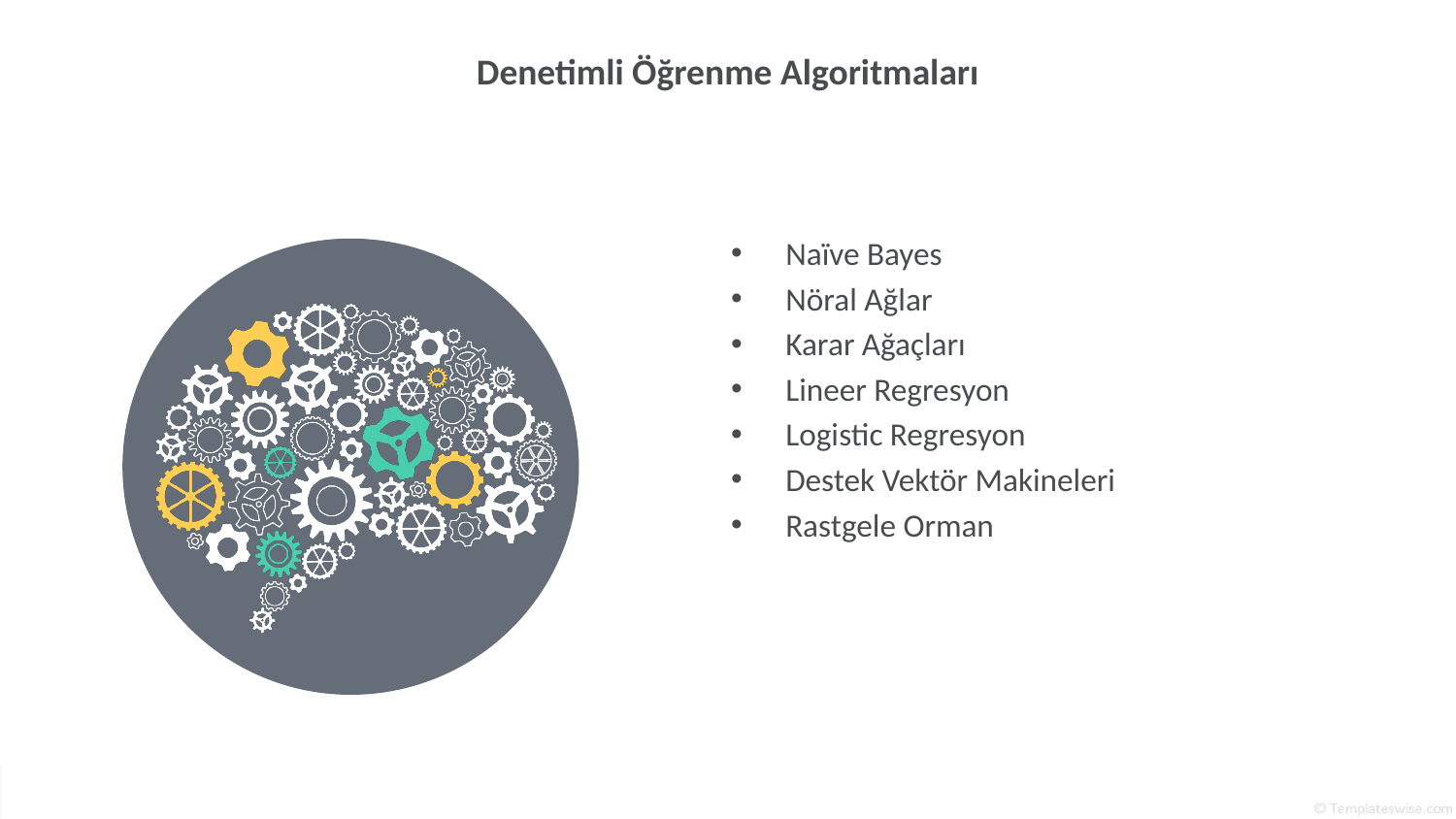

# Denetimli Öğrenme Algoritmaları
Naïve Bayes
Nöral Ağlar
Karar Ağaçları
Lineer Regresyon
Logistic Regresyon
Destek Vektör Makineleri
Rastgele Orman